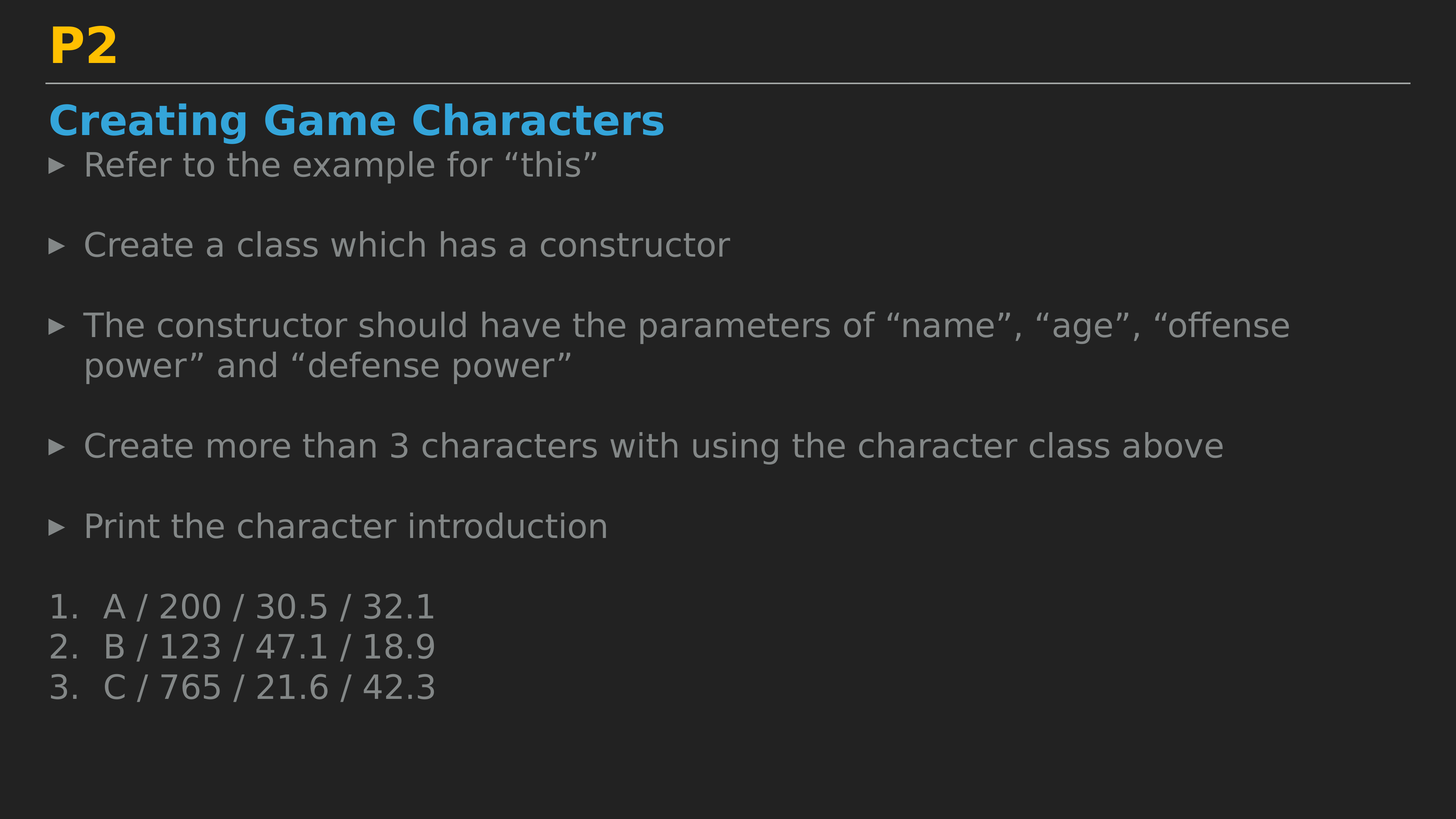

P2
Creating Game Characters
Refer to the example for “this”

Create a class which has a constructor

The constructor should have the parameters of “name”, “age”, “offense power” and “defense power”

Create more than 3 characters with using the character class above

Print the character introduction

A / 200 / 30.5 / 32.1
B / 123 / 47.1 / 18.9
C / 765 / 21.6 / 42.3